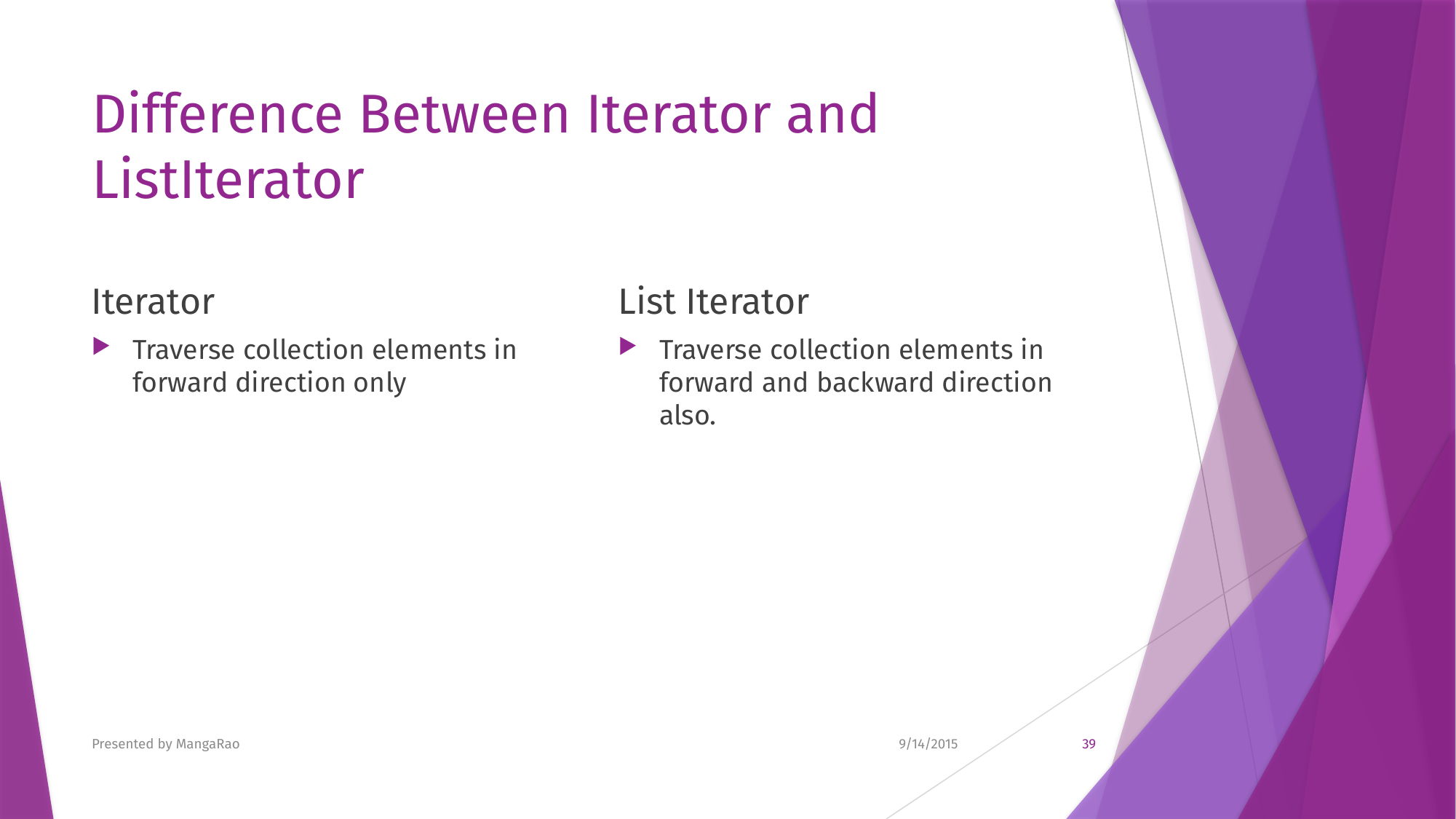

# Difference Between Iterator and ListIterator
Iterator
List Iterator
Traverse collection elements in forward direction only
Traverse collection elements in forward and backward direction also.
Presented by MangaRao
9/14/2015
39